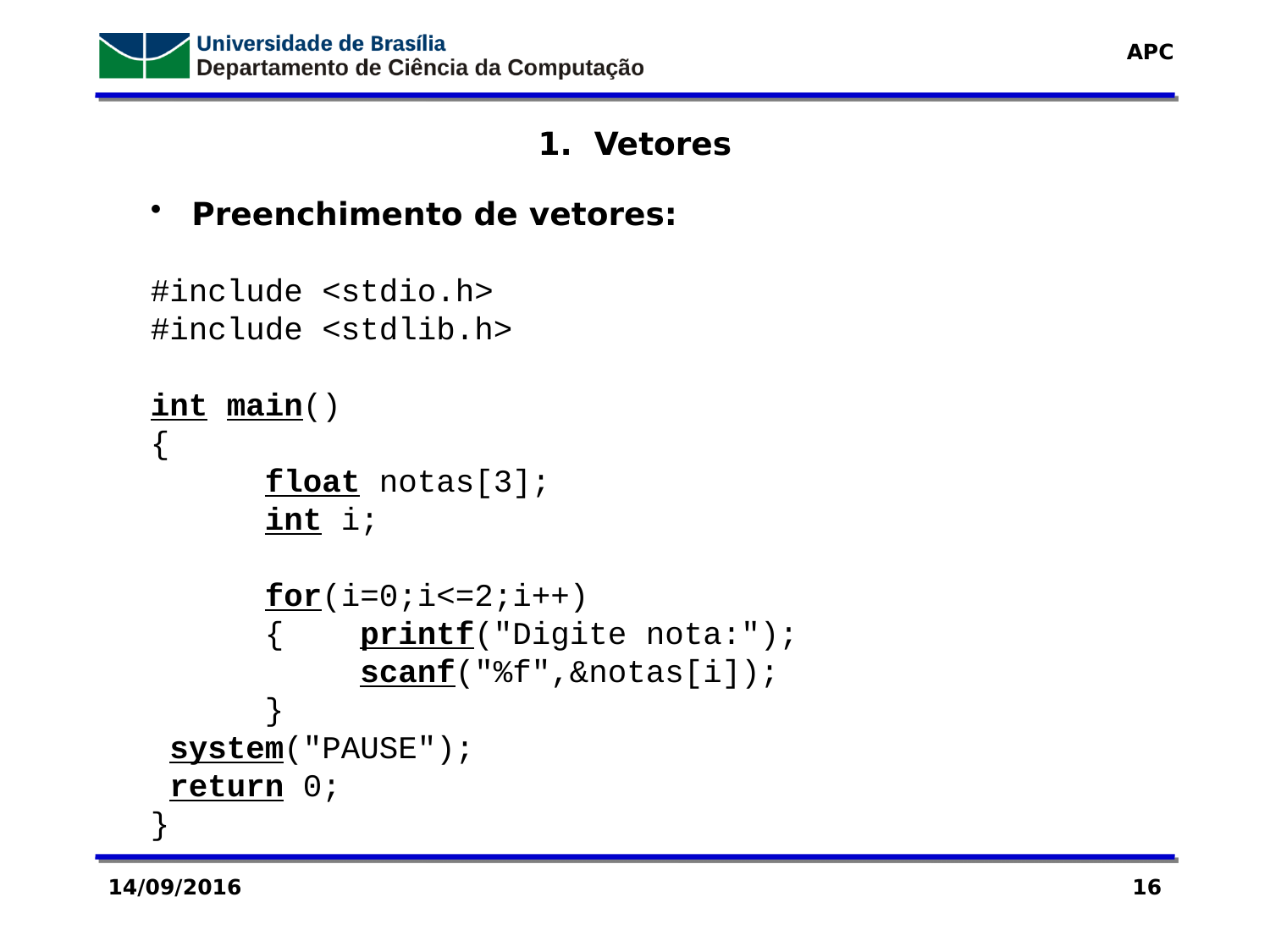

1.  Vetores
 Preenchimento de vetores:

#include <stdio.h>
#include <stdlib.h>

int main()
{
      float notas[3];
      int i;

      for(i=0;i<=2;i++)
      {    printf("Digite nota:");
           scanf("%f",&notas[i]);
      }
 system("PAUSE");
 return 0;
}
14/09/2016
16